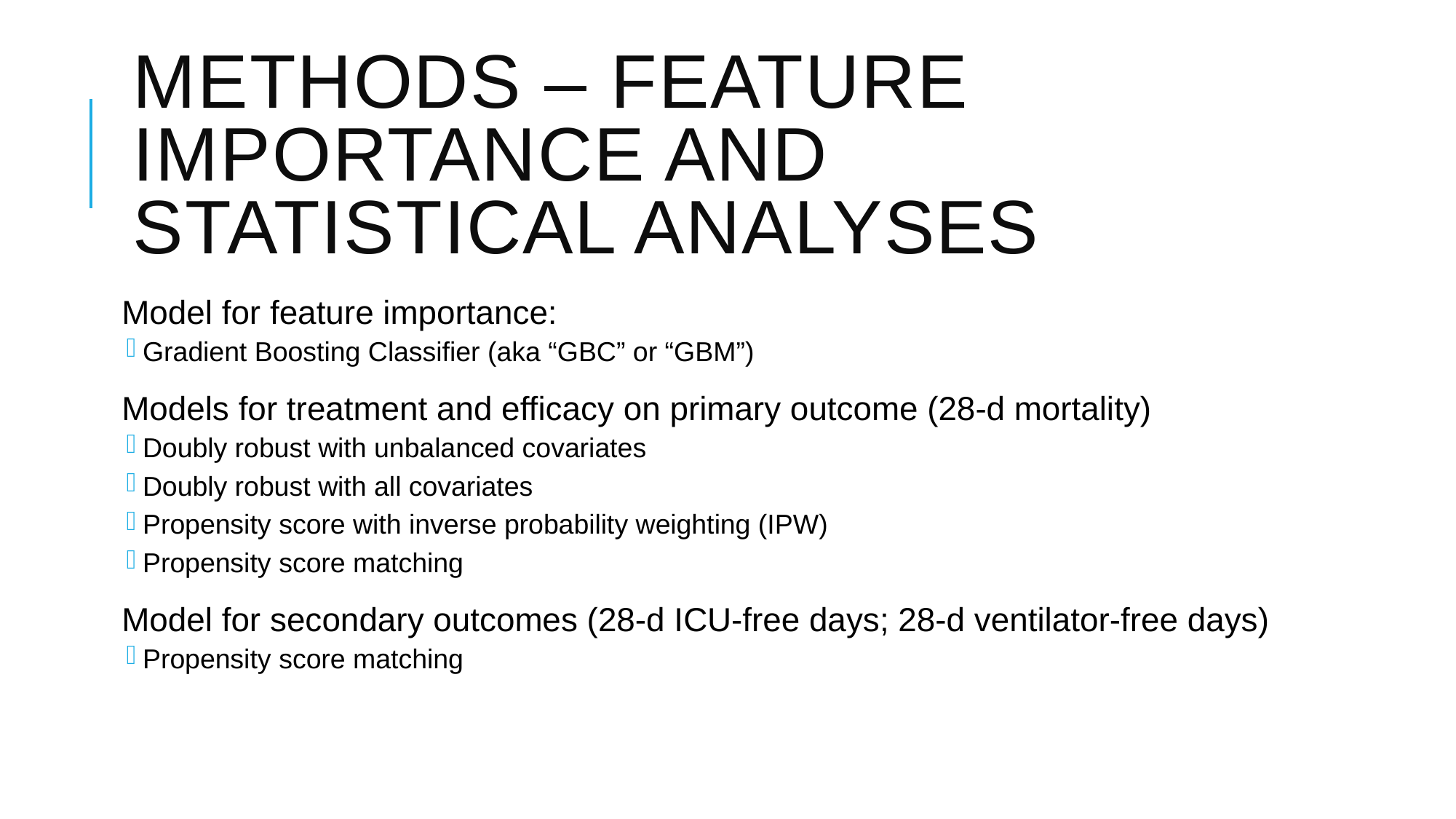

# Methods – Feature importance and Statistical Analyses
Model for feature importance:
Gradient Boosting Classifier (aka “GBC” or “GBM”)
Models for treatment and efficacy on primary outcome (28-d mortality)
Doubly robust with unbalanced covariates
Doubly robust with all covariates
Propensity score with inverse probability weighting (IPW)
Propensity score matching
Model for secondary outcomes (28-d ICU-free days; 28-d ventilator-free days)
Propensity score matching